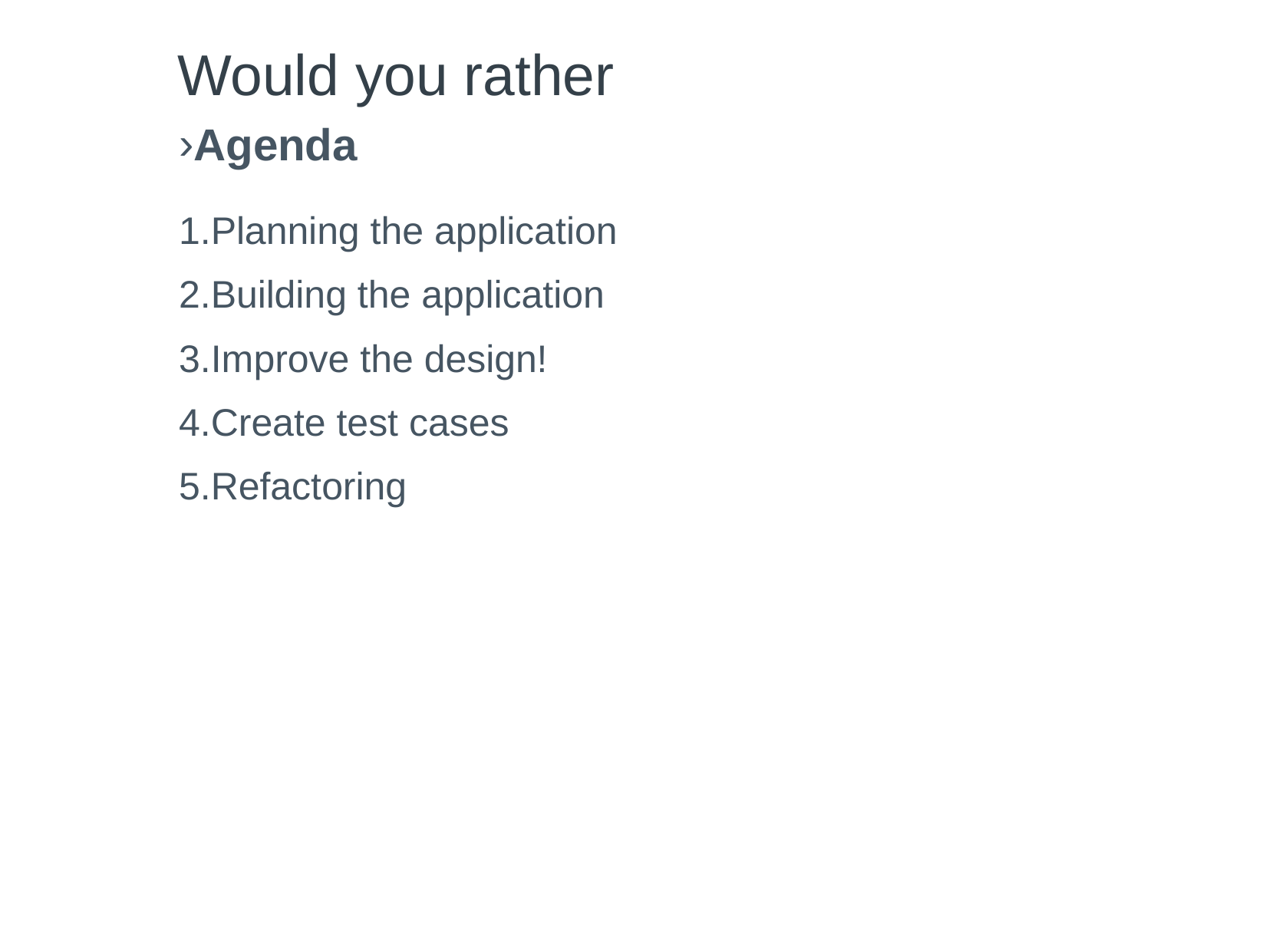

Would you rather
Agenda

Planning the application
Building the application
Improve the design!
Create test cases
Refactoring